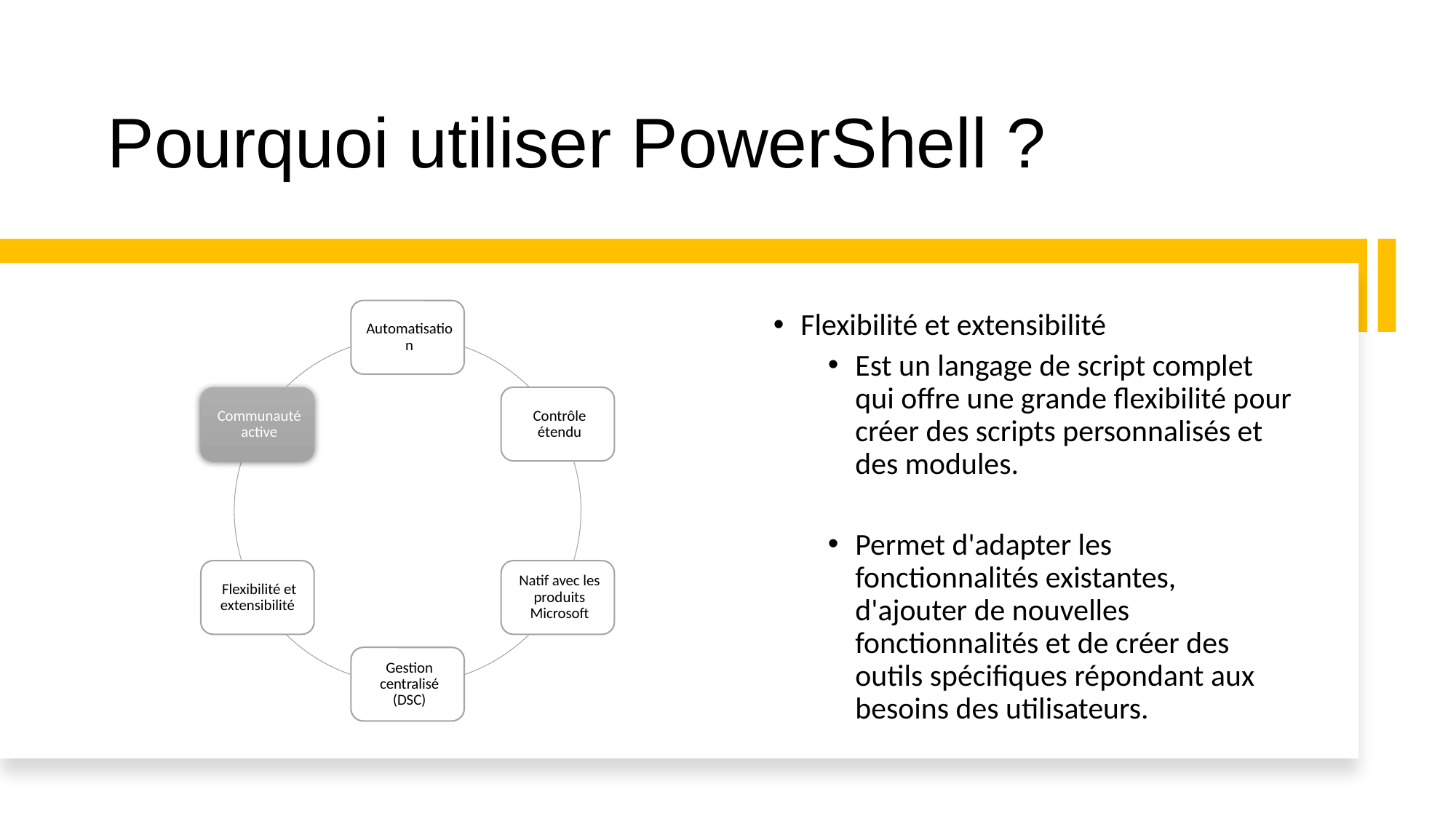

# Pourquoi utiliser PowerShell ?

Automatisation
Contrôle étendu
Natif avec les produits Microsoft
Gestion centralisé (DSC)
Flexibilité et extensibilité
Communauté active
Flexibilité et extensibilité
Est un langage de script complet qui offre une grande flexibilité pour créer des scripts personnalisés et des modules.

Permet d'adapter les fonctionnalités existantes, d'ajouter de nouvelles fonctionnalités et de créer des outils spécifiques répondant aux besoins des utilisateurs.